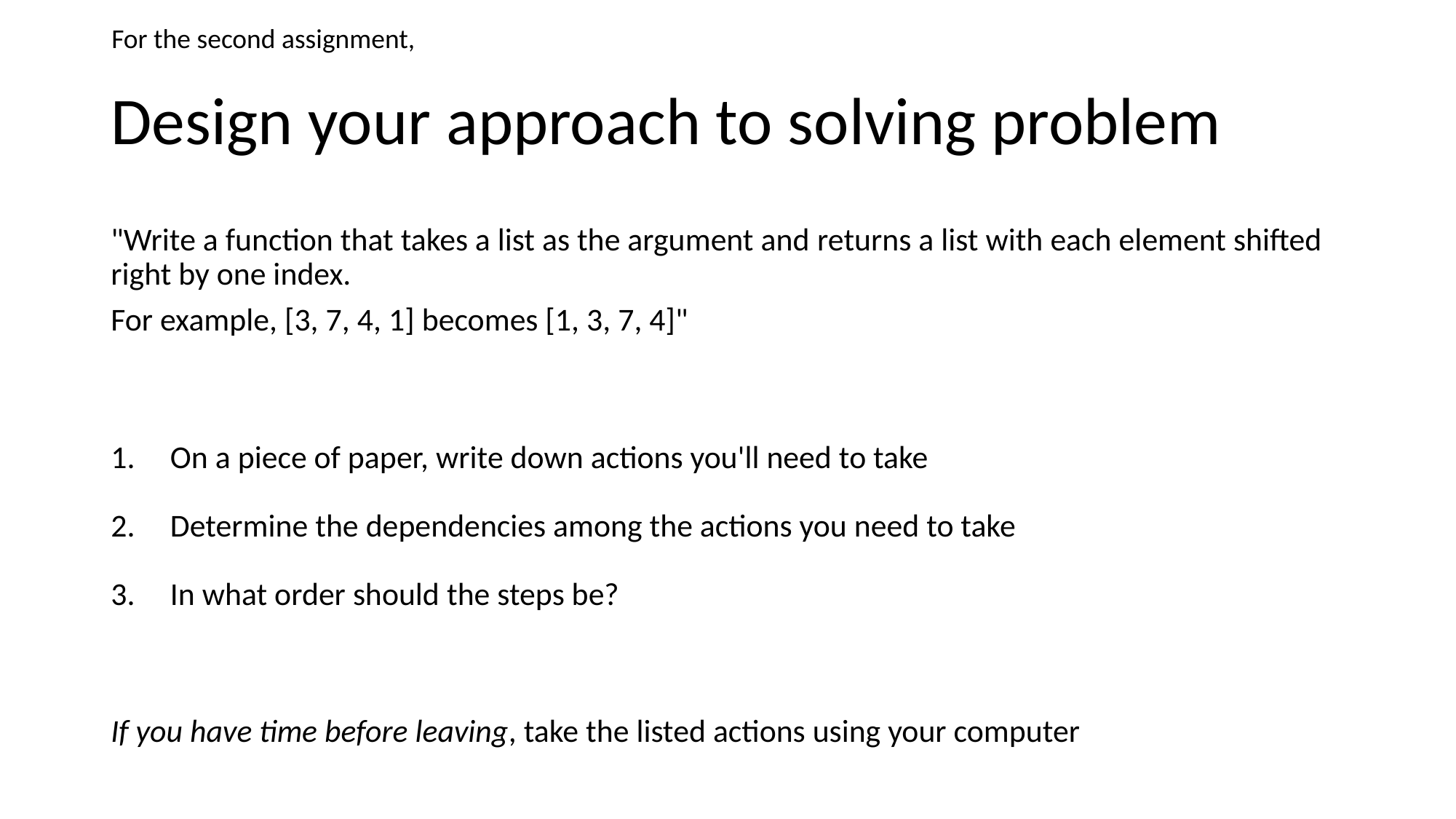

For the second assignment,
Design your approach to solving problem
"Write a function that takes a list as the argument and returns a list with each element shifted right by one index.
For example, [3, 7, 4, 1] becomes [1, 3, 7, 4]"

On a piece of paper, write down actions you'll need to take
Determine the dependencies among the actions you need to take
In what order should the steps be?

If you have time before leaving, take the listed actions using your computer